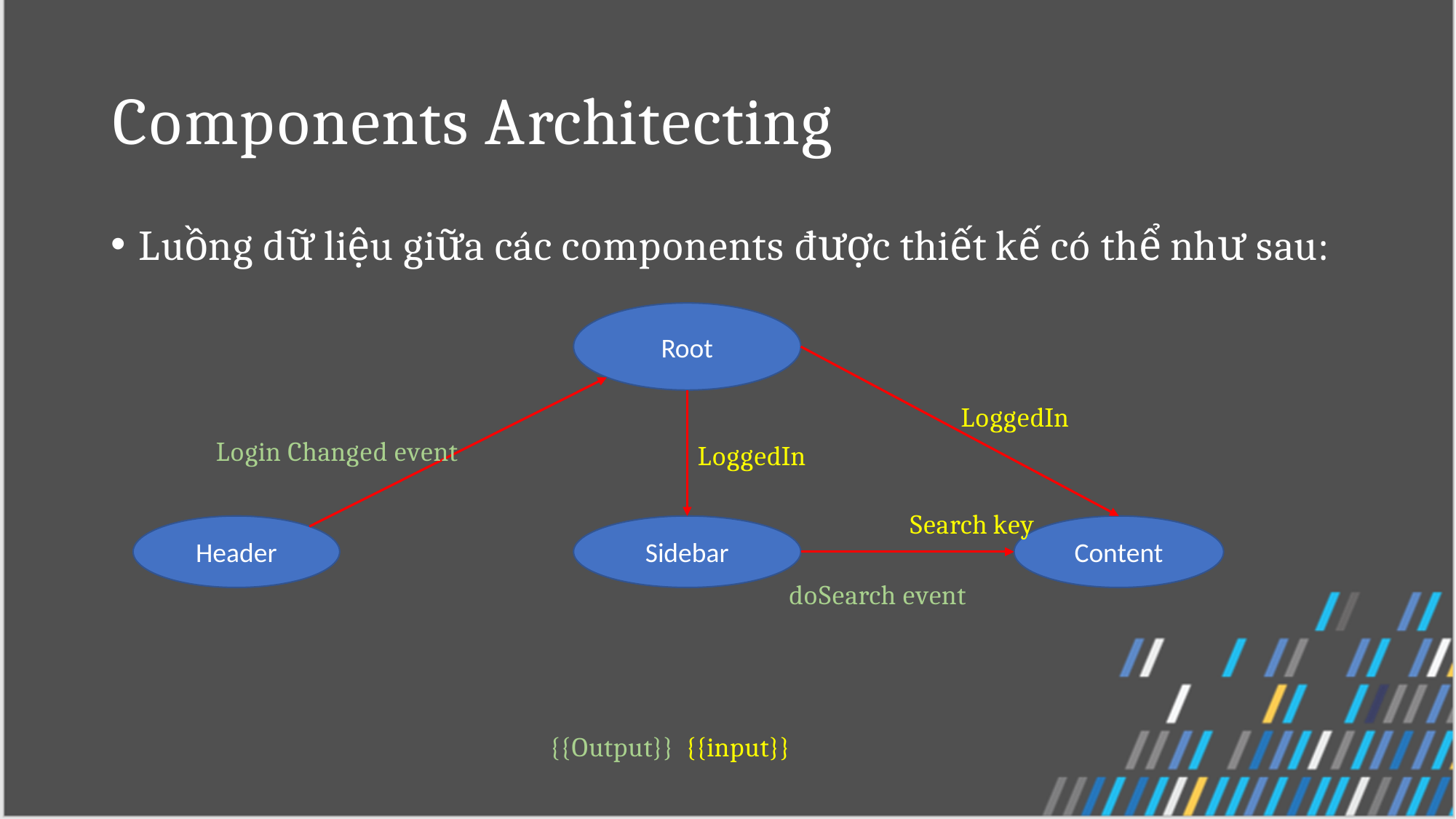

# Components Architecting
Luồng dữ liệu giữa các components được thiết kế có thể như sau:
Root
LoggedIn
Login Changed event
LoggedIn
Search key
Header
Sidebar
Content
doSearch event
{{Output}}  {{input}}